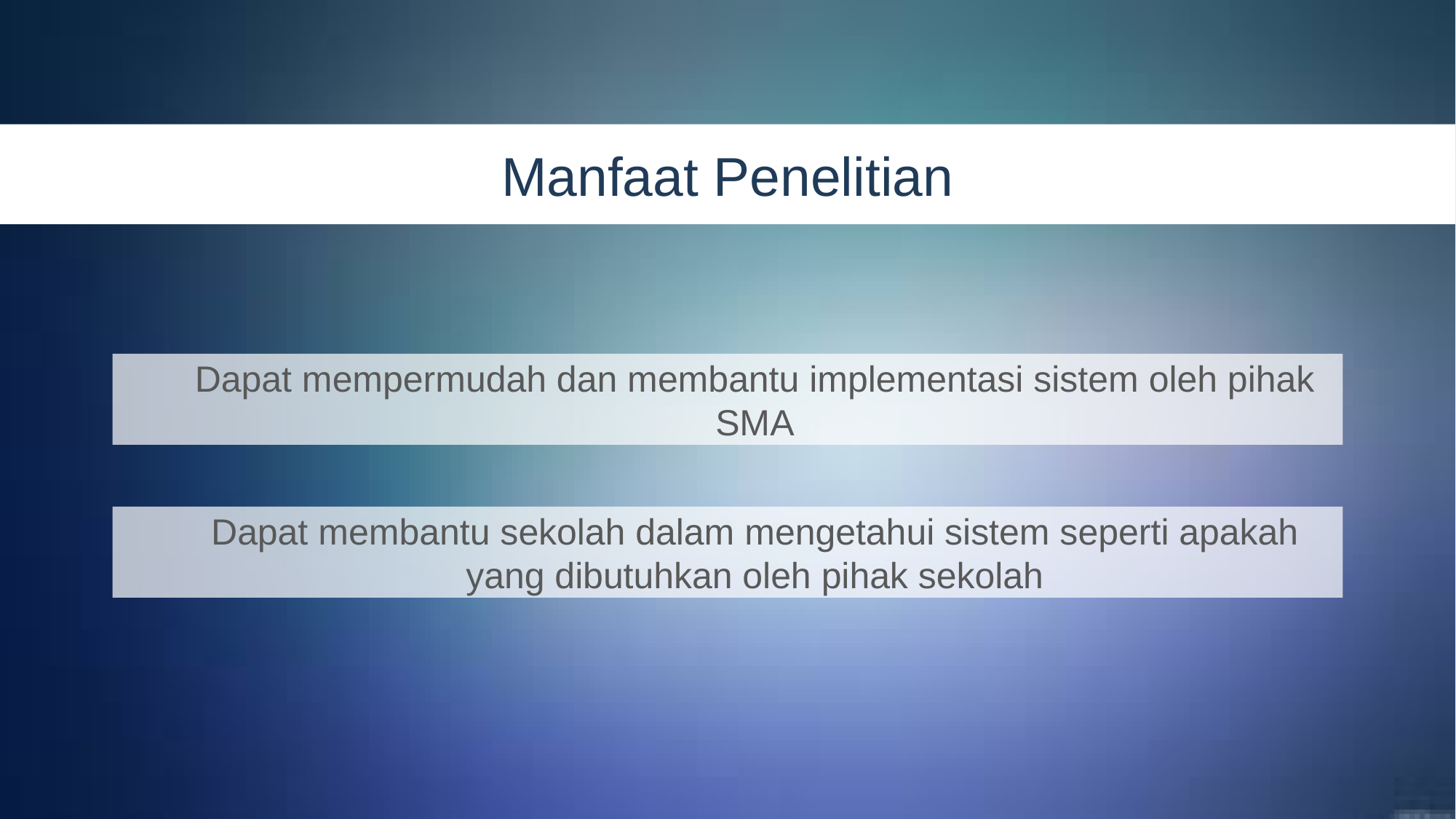

Manfaat Penelitian
Dapat mempermudah dan membantu implementasi sistem oleh pihak SMA
Dapat membantu sekolah dalam mengetahui sistem seperti apakah yang dibutuhkan oleh pihak sekolah